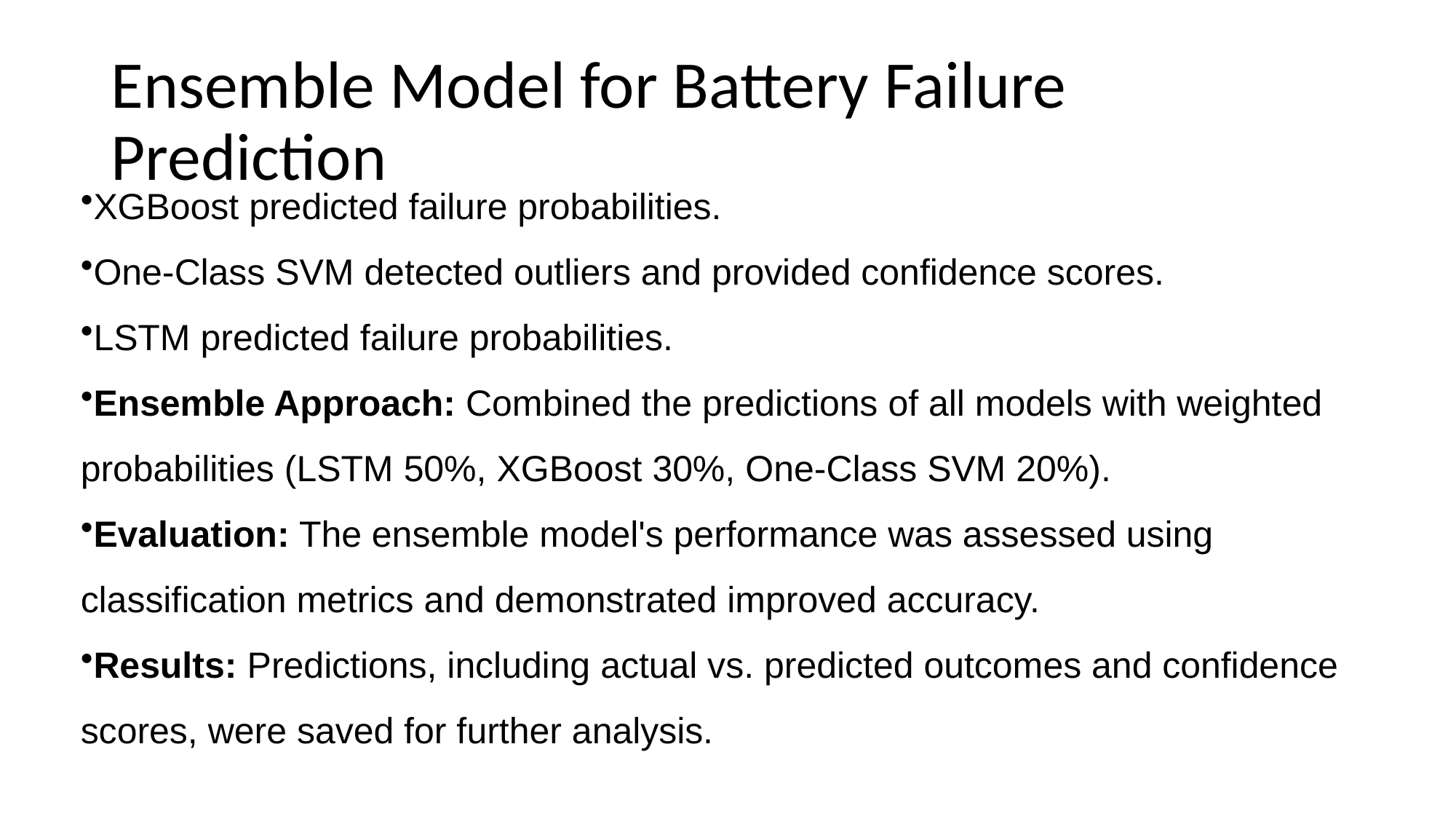

# Ensemble Model for Battery Failure Prediction
XGBoost predicted failure probabilities.
One-Class SVM detected outliers and provided confidence scores.
LSTM predicted failure probabilities.
Ensemble Approach: Combined the predictions of all models with weighted probabilities (LSTM 50%, XGBoost 30%, One-Class SVM 20%).
Evaluation: The ensemble model's performance was assessed using classification metrics and demonstrated improved accuracy.
Results: Predictions, including actual vs. predicted outcomes and confidence scores, were saved for further analysis.